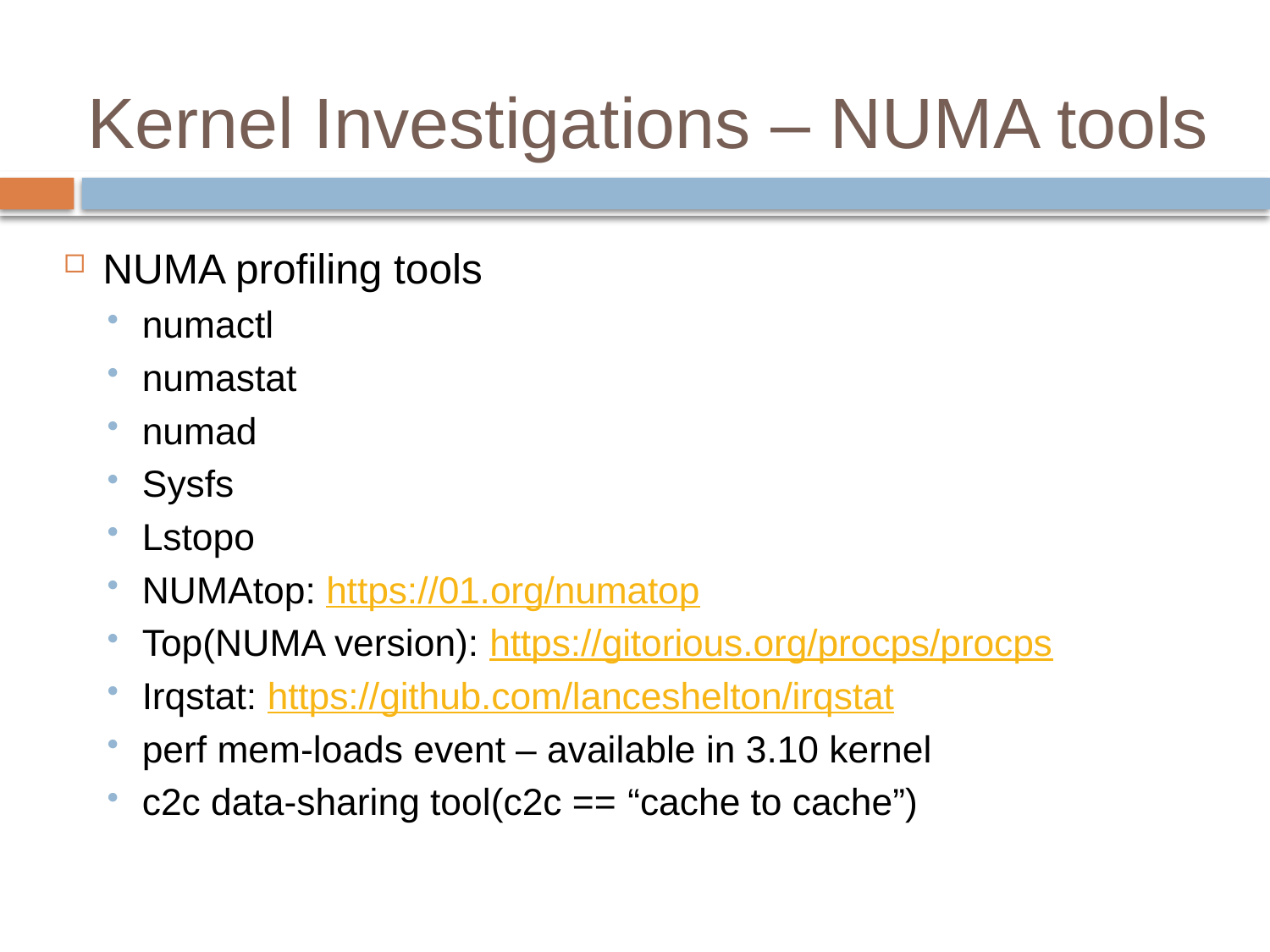

# Kernel Investigations – NUMA tools
NUMA profiling tools
numactl
numastat
numad
Sysfs
Lstopo
NUMAtop: https://01.org/numatop
Top(NUMA version): https://gitorious.org/procps/procps
Irqstat: https://github.com/lanceshelton/irqstat
perf mem-loads event – available in 3.10 kernel
c2c data-sharing tool(c2c == “cache to cache”)